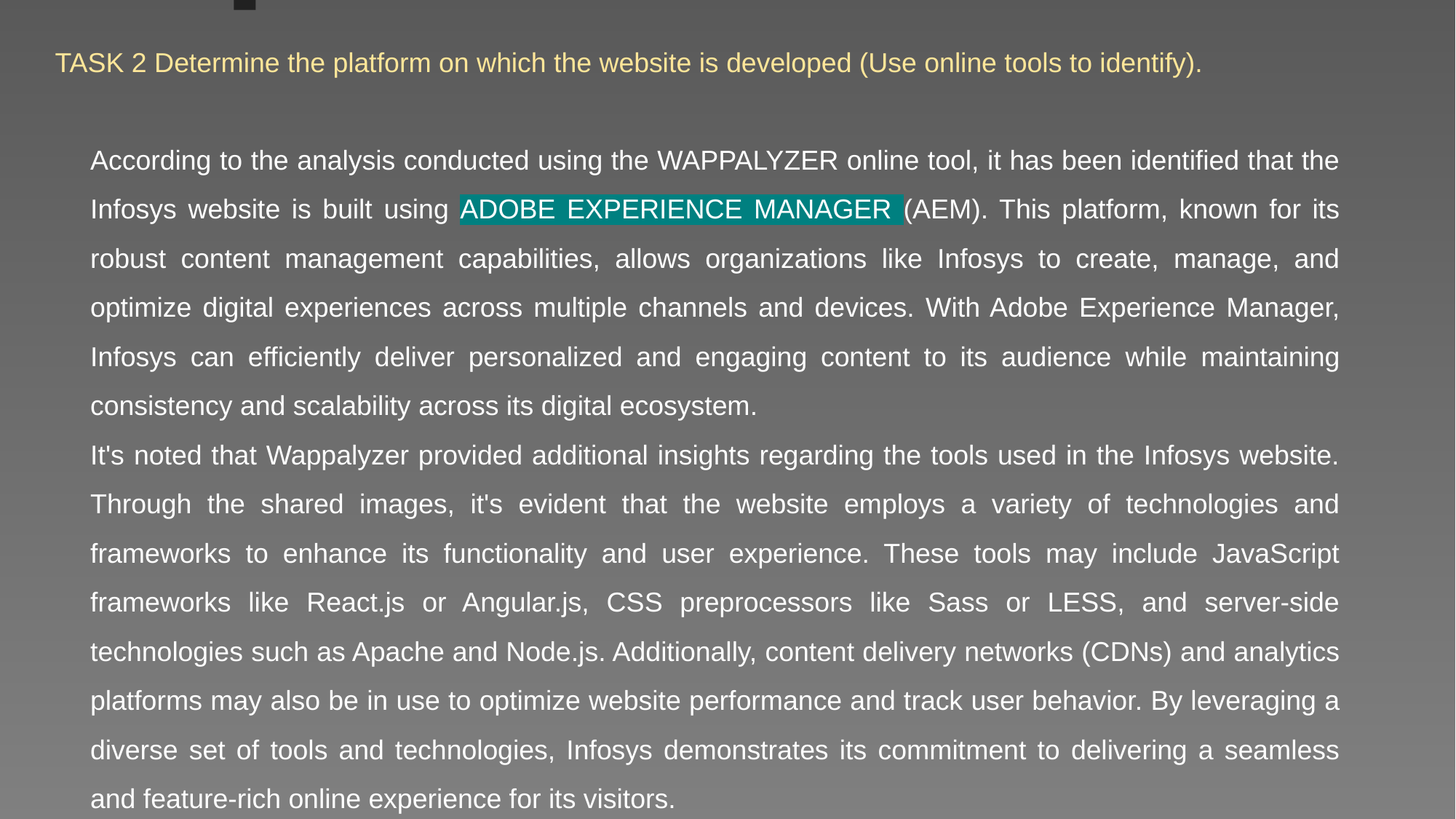

TASK 2 Determine the platform on which the website is developed (Use online tools to identify).
According to the analysis conducted using the WAPPALYZER online tool, it has been identified that the Infosys website is built using ADOBE EXPERIENCE MANAGER (AEM). This platform, known for its robust content management capabilities, allows organizations like Infosys to create, manage, and optimize digital experiences across multiple channels and devices. With Adobe Experience Manager, Infosys can efficiently deliver personalized and engaging content to its audience while maintaining consistency and scalability across its digital ecosystem.
It's noted that Wappalyzer provided additional insights regarding the tools used in the Infosys website. Through the shared images, it's evident that the website employs a variety of technologies and frameworks to enhance its functionality and user experience. These tools may include JavaScript frameworks like React.js or Angular.js, CSS preprocessors like Sass or LESS, and server-side technologies such as Apache and Node.js. Additionally, content delivery networks (CDNs) and analytics platforms may also be in use to optimize website performance and track user behavior. By leveraging a diverse set of tools and technologies, Infosys demonstrates its commitment to delivering a seamless and feature-rich online experience for its visitors.